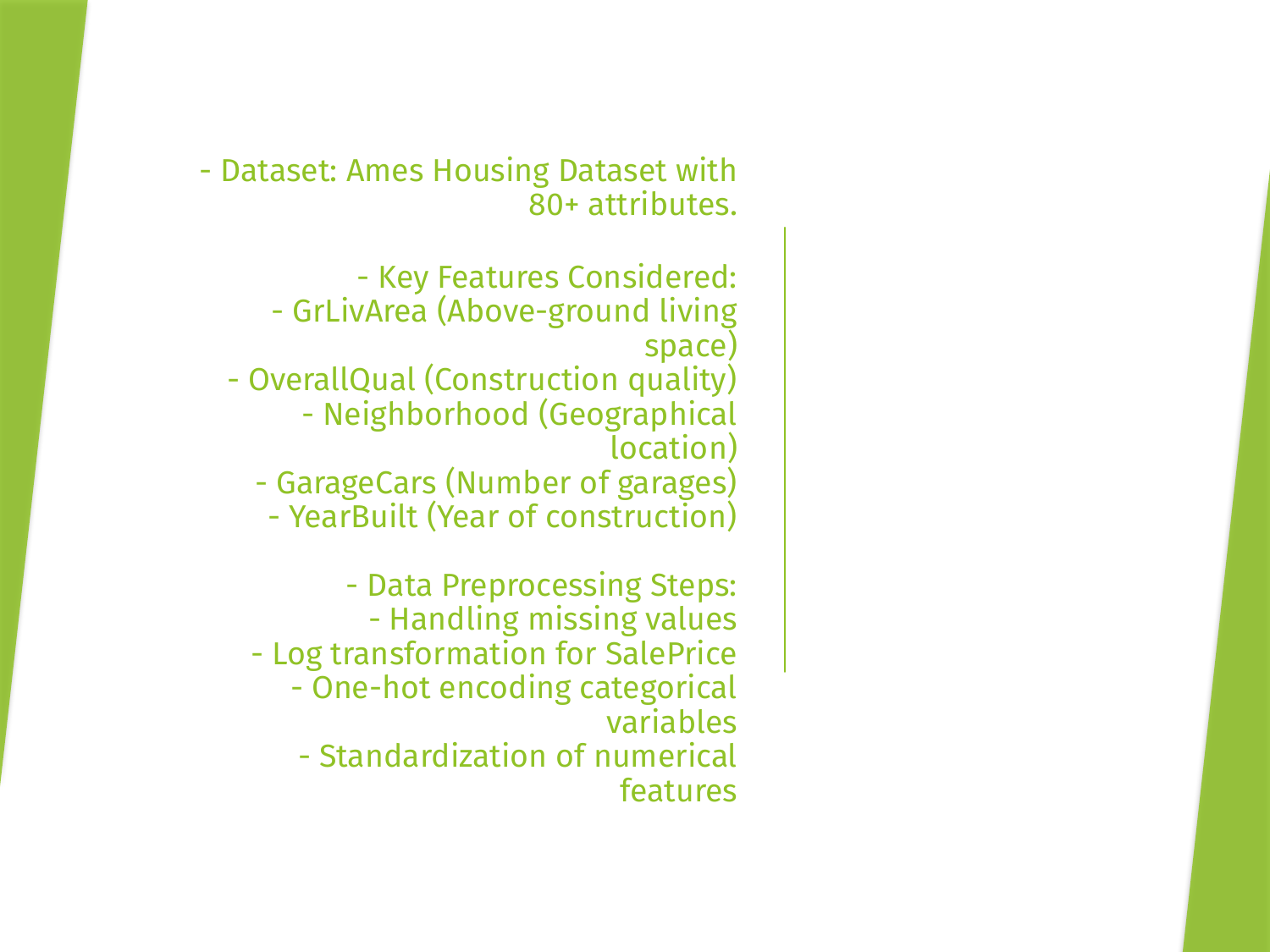

# - Dataset: Ames Housing Dataset with 80+ attributes.
- Key Features Considered:
  - GrLivArea (Above-ground living space)
  - OverallQual (Construction quality)
  - Neighborhood (Geographical location)
  - GarageCars (Number of garages)
  - YearBuilt (Year of construction)
- Data Preprocessing Steps:
  - Handling missing values
  - Log transformation for SalePrice
  - One-hot encoding categorical variables
  - Standardization of numerical features